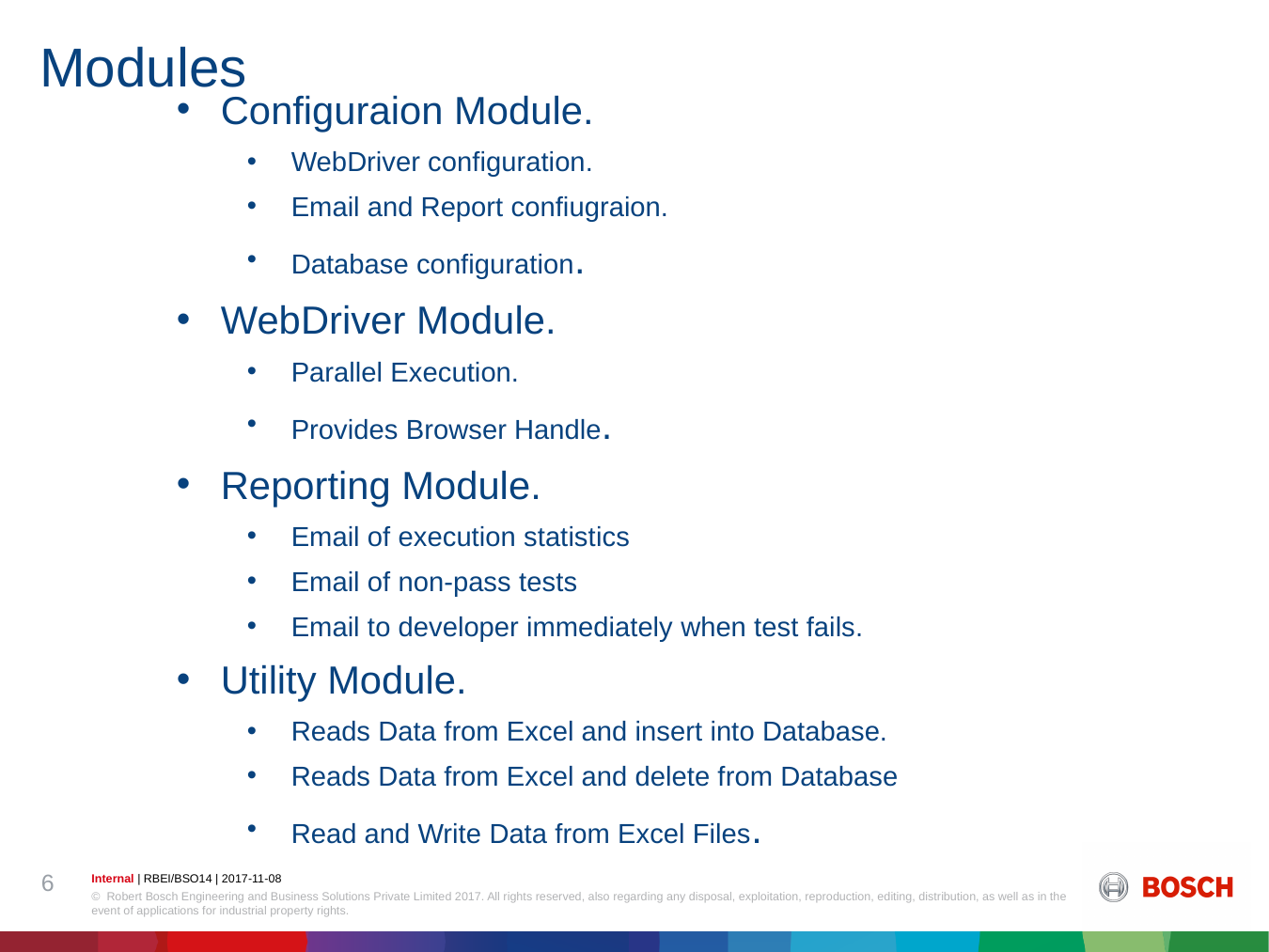

Modules

Configuraion Module.
WebDriver configuration.
Email and Report confiugraion.
Database configuration.
WebDriver Module.
Parallel Execution.
Provides Browser Handle.
Reporting Module.
Email of execution statistics
Email of non-pass tests
Email to developer immediately when test fails.
Utility Module.
Reads Data from Excel and insert into Database.
Reads Data from Excel and delete from Database
Read and Write Data from Excel Files.

6
Internal | RBEI/BSO14 | 2017-11-08
©  Robert Bosch Engineering and Business Solutions Private Limited 2017. All rights reserved, also regarding any disposal, exploitation, reproduction, editing, distribution, as well as in the event of applications for industrial property rights.